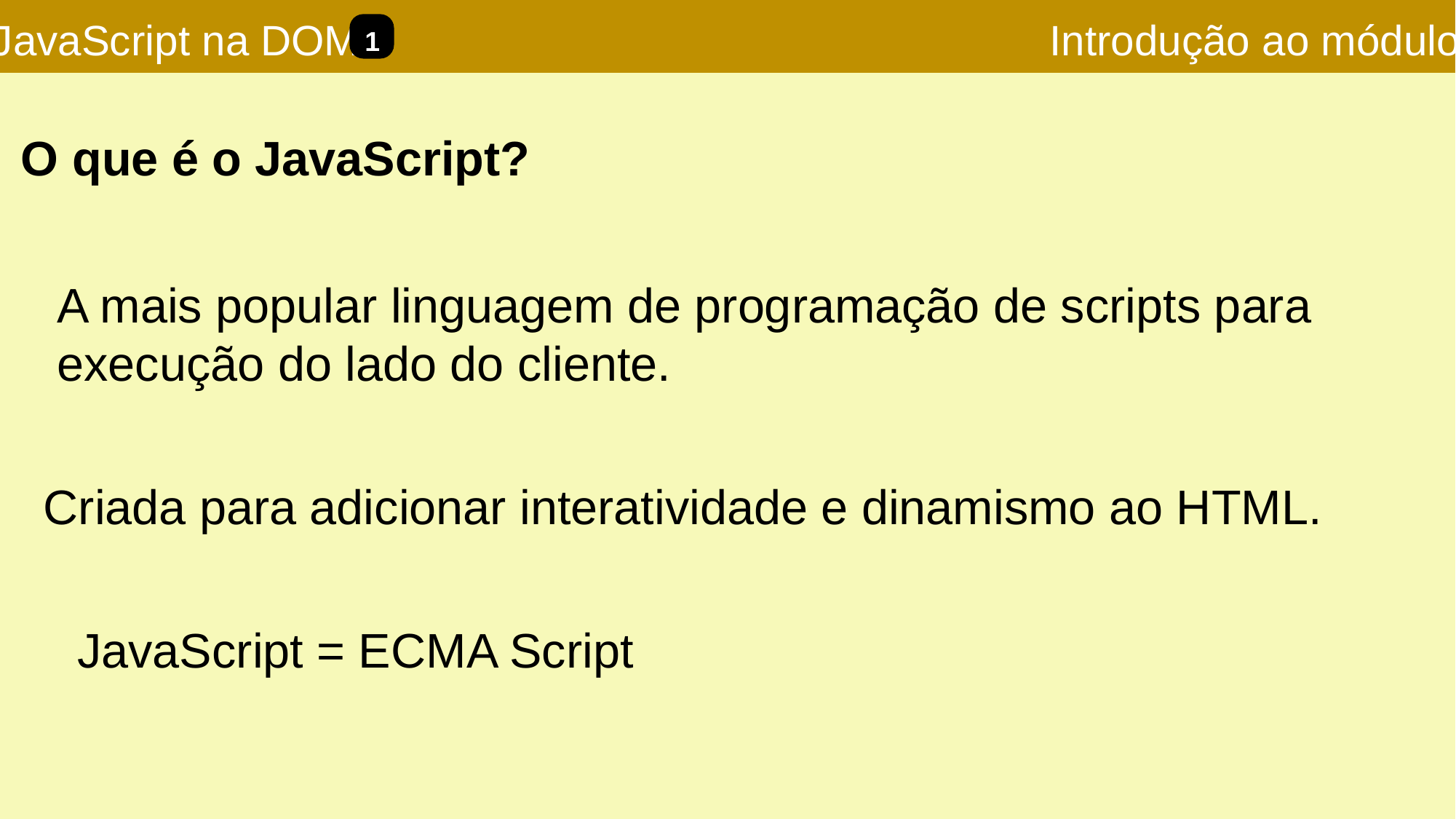

Introdução ao módulo
JavaScript na DOM

1
O que é o JavaScript?
A mais popular linguagem de programação de scripts para
execução do lado do cliente.
Criada para adicionar interatividade e dinamismo ao HTML.
JavaScript = ECMA Script